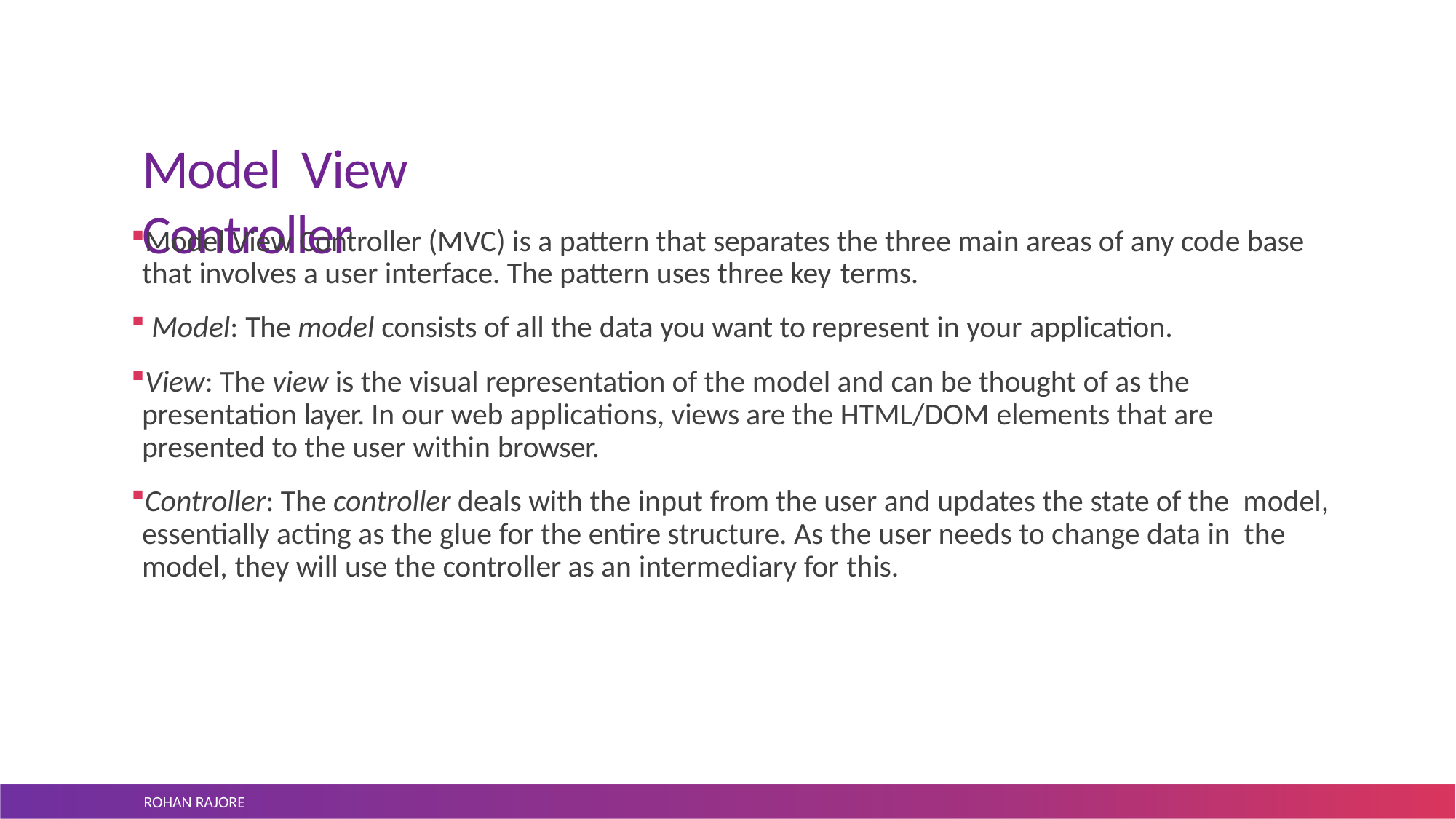

# Model	View Controller
Model View Controller (MVC) is a pattern that separates the three main areas of any code base  that involves a user interface. The pattern uses three key terms.
Model: The model consists of all the data you want to represent in your application.
View: The view is the visual representation of the model and can be thought of as the  presentation layer. In our web applications, views are the HTML/DOM elements that are  presented to the user within browser.
Controller: The controller deals with the input from the user and updates the state of the  model, essentially acting as the glue for the entire structure. As the user needs to change data in  the model, they will use the controller as an intermediary for this.
ROHAN RAJORE